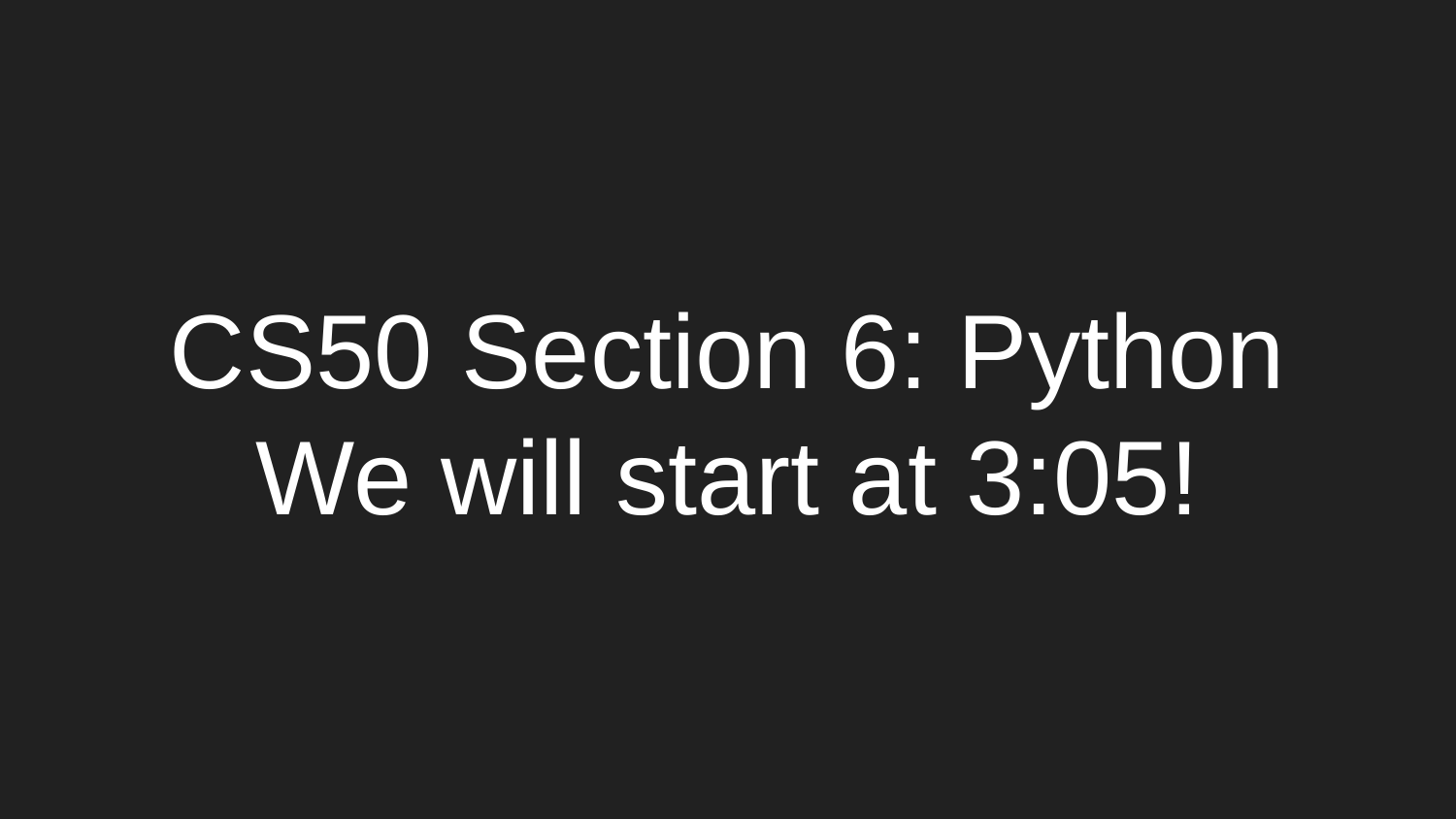

# CS50 Section 6: Python
We will start at 3:05!